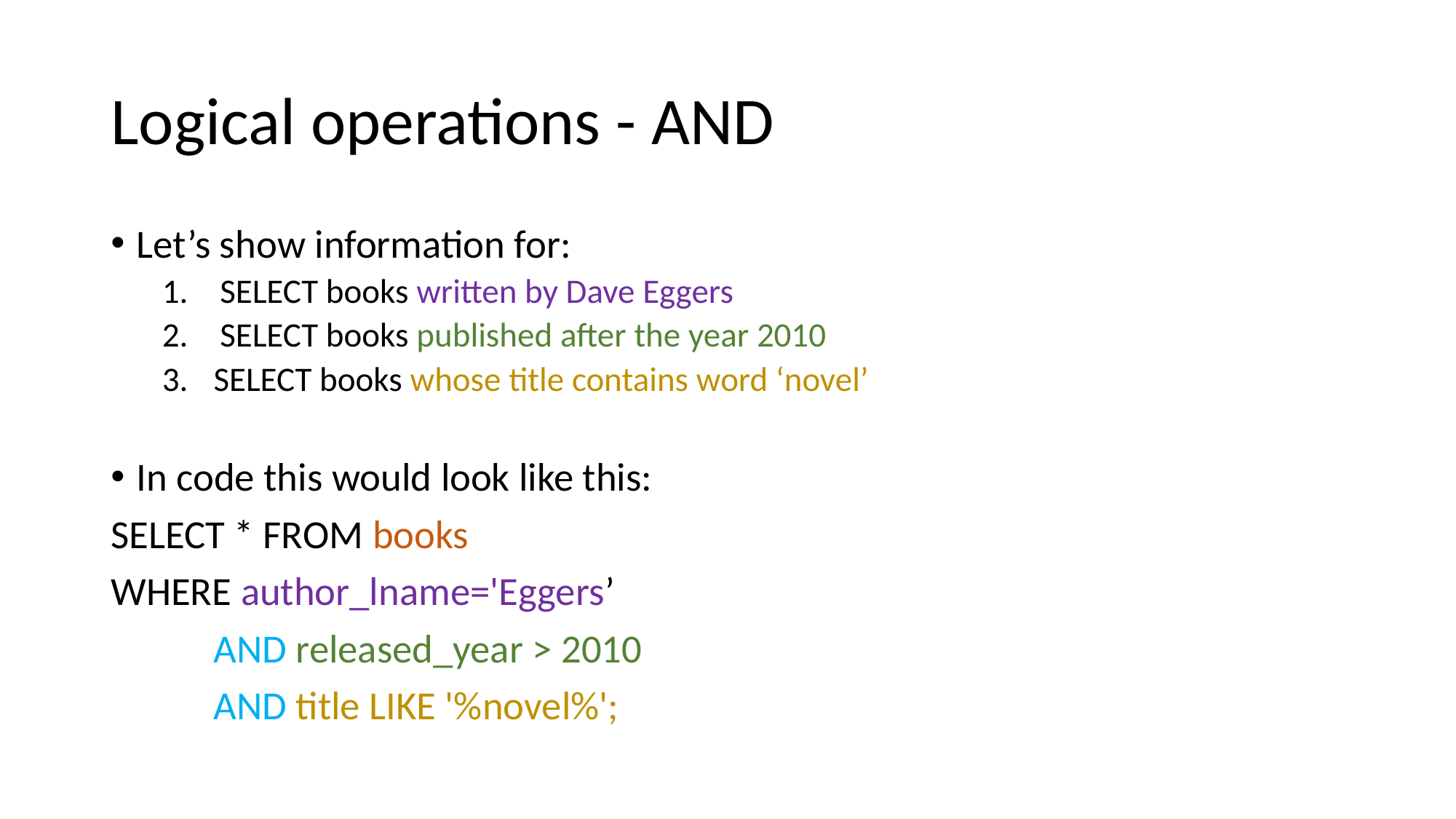

# Logical operations - AND
Let’s show information for:
SELECT books written by Dave Eggers
SELECT books published after the year 2010
SELECT books whose title contains word ‘novel’

In code this would look like this:
SELECT * FROM books
WHERE author_lname='Eggers’
	AND released_year > 2010
	AND title LIKE '%novel%';